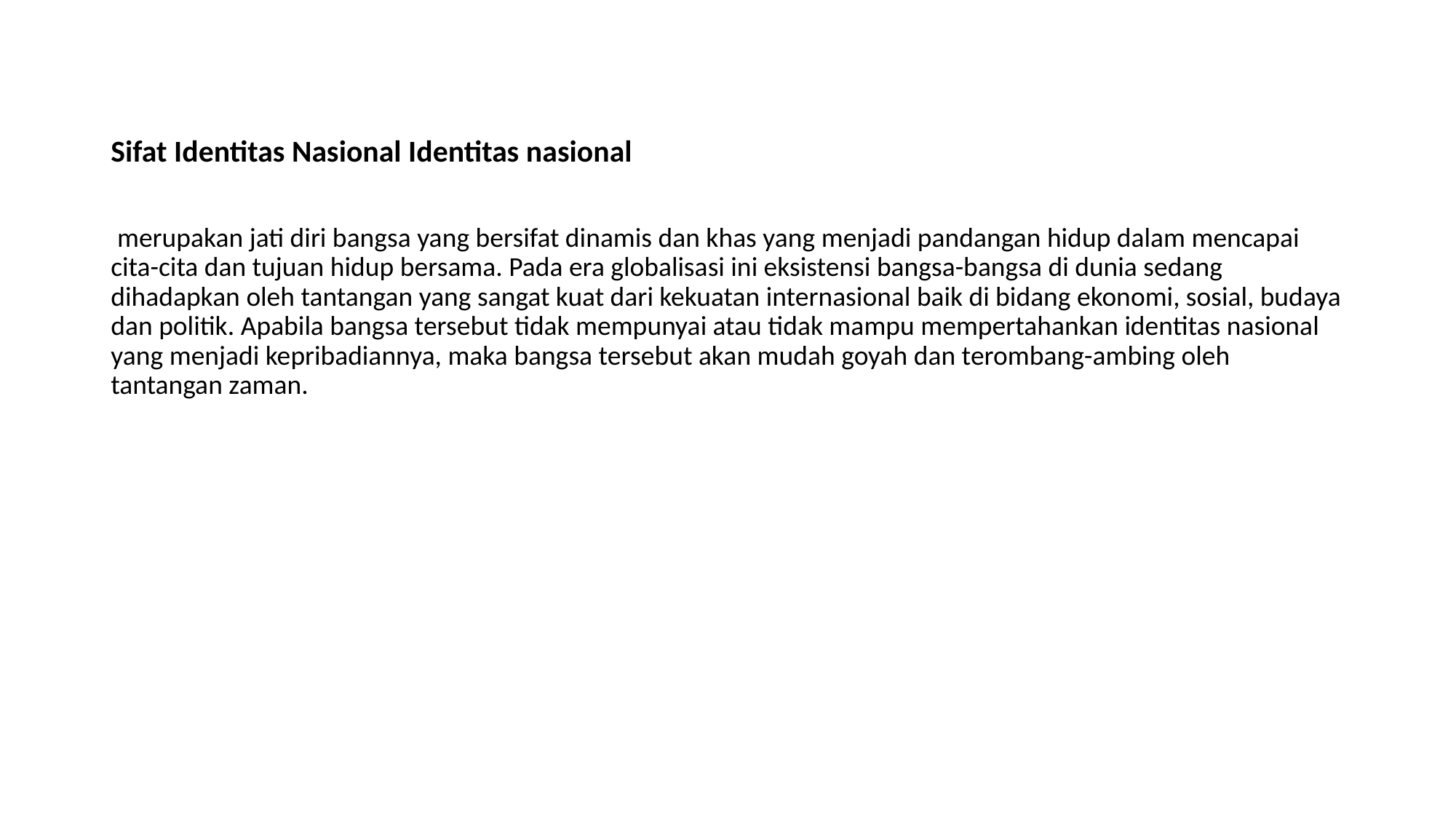

# Sifat Identitas Nasional Identitas nasional
 merupakan jati diri bangsa yang bersifat dinamis dan khas yang menjadi pandangan hidup dalam mencapai cita-cita dan tujuan hidup bersama. Pada era globalisasi ini eksistensi bangsa-bangsa di dunia sedang dihadapkan oleh tantangan yang sangat kuat dari kekuatan internasional baik di bidang ekonomi, sosial, budaya dan politik. Apabila bangsa tersebut tidak mempunyai atau tidak mampu mempertahankan identitas nasional yang menjadi kepribadiannya, maka bangsa tersebut akan mudah goyah dan terombang-ambing oleh tantangan zaman.